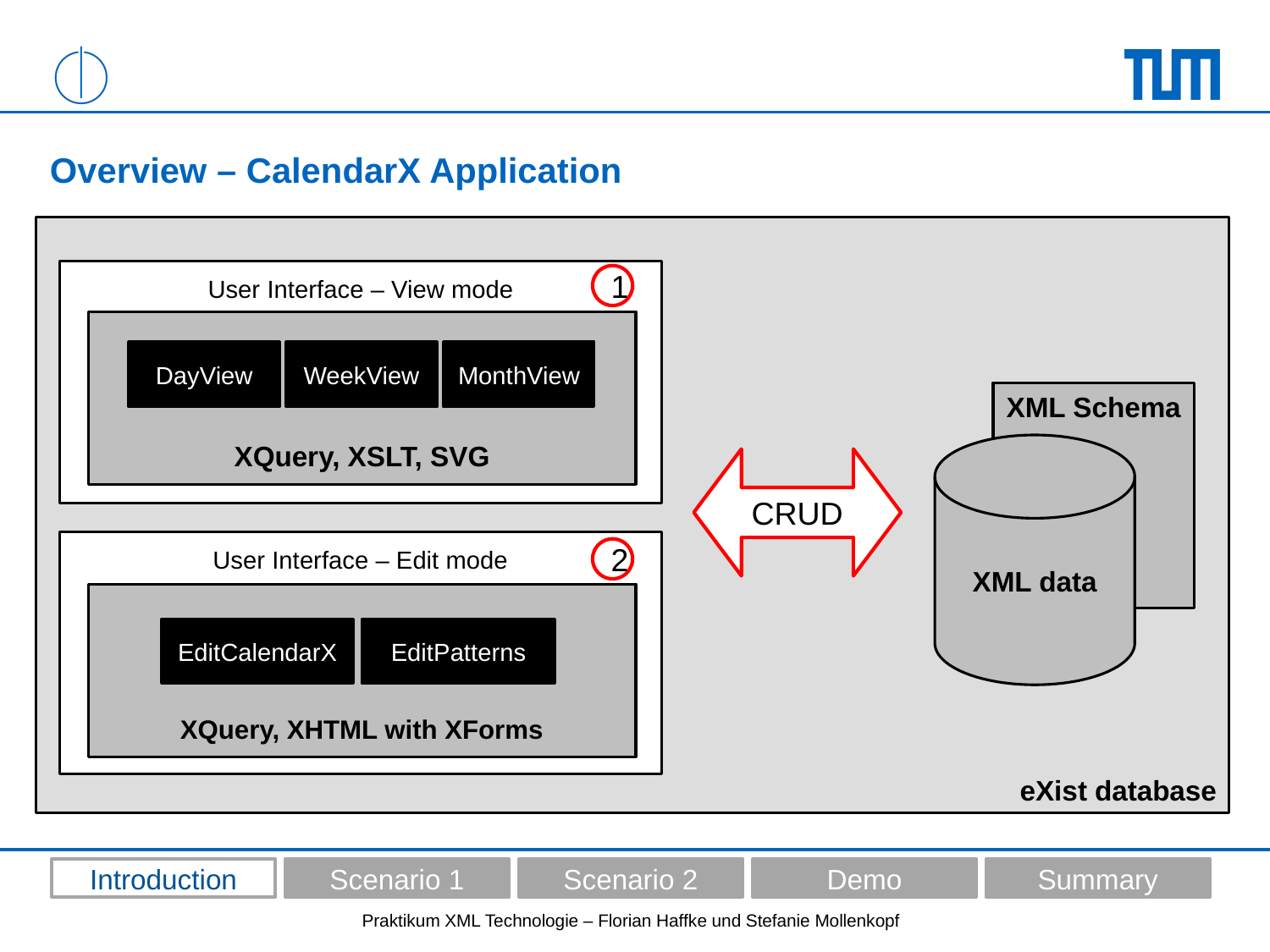

# Overview – CalendarX Application
eXist database
User Interface – View mode

1
XQuery, XSLT, SVG
DayView
WeekView
MonthView
XML Schema
XML data
CRUD
User Interface – Edit mode

2
XQuery, XHTML with XForms
EditCalendarX
EditPatterns
Introduction
Scenario 1
Scenario 2
Demo
Summary
Praktikum XML Technologie – Florian Haffke und Stefanie Mollenkopf